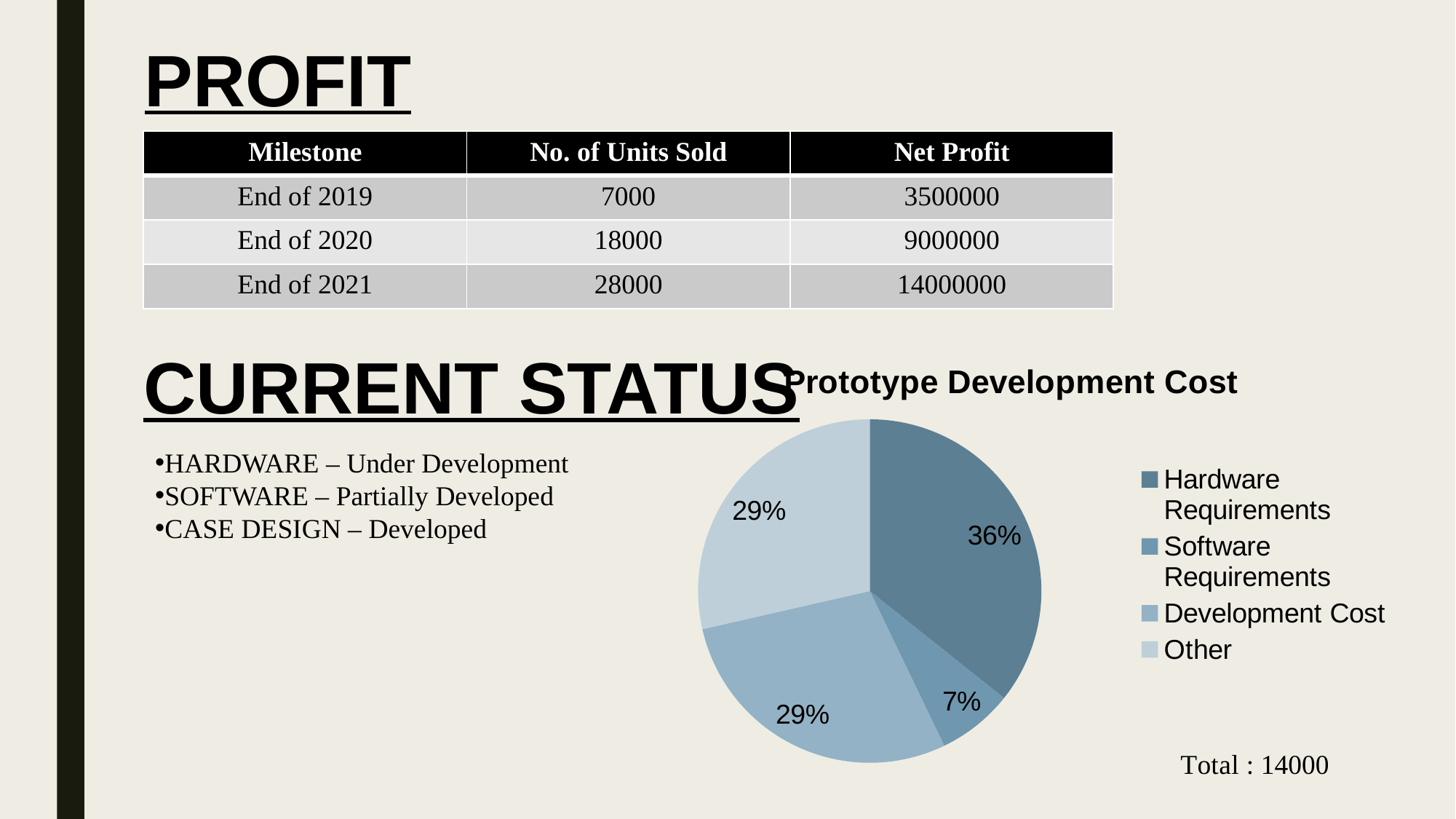

PROFIT ESTIMATION
| Milestone | No. of Units Sold | Net Profit |
| --- | --- | --- |
| End of 2019 | 7000 | 3500000 |
| End of 2020 | 18000 | 9000000 |
| End of 2021 | 28000 | 14000000 |
CURRENT STATUS

### Chart:

| Category | Prototype Development Cost |
|---|---|
| Hardware Requirements | 5000.0 |
| Software Requirements | 1000.0 |
| Development Cost | 4000.0 |
| Other | 4000.0 |
HARDWARE – Under Development
SOFTWARE – Partially Developed
CASE DESIGN – Developed